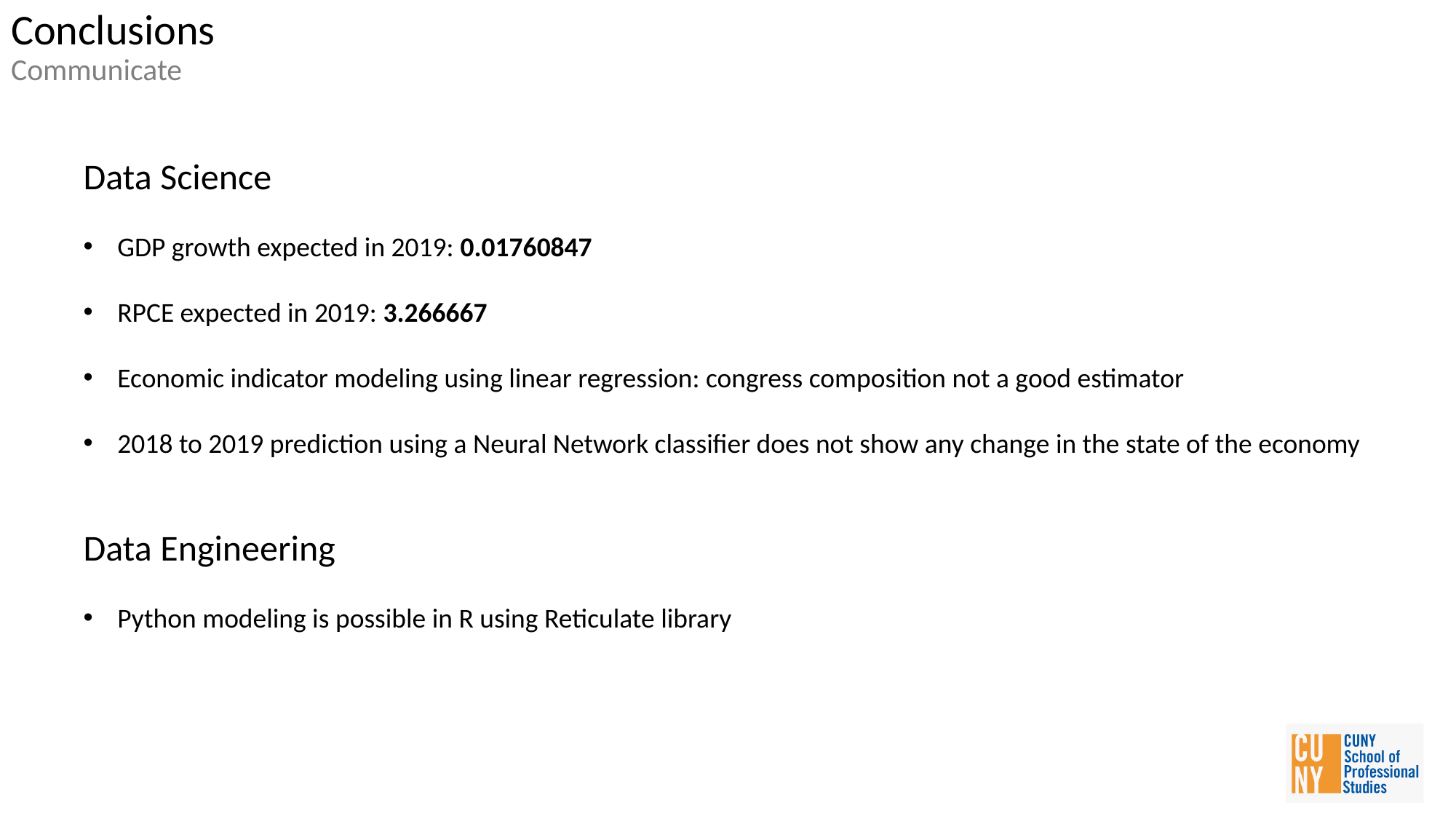

# Conclusions Communicate
Data Science

GDP growth expected in 2019: 0.01760847

RPCE expected in 2019: 3.266667

Economic indicator modeling using linear regression: congress composition not a good estimator

2018 to 2019 prediction using a Neural Network classifier does not show any change in the state of the economy

Data Engineering

Python modeling is possible in R using Reticulate library